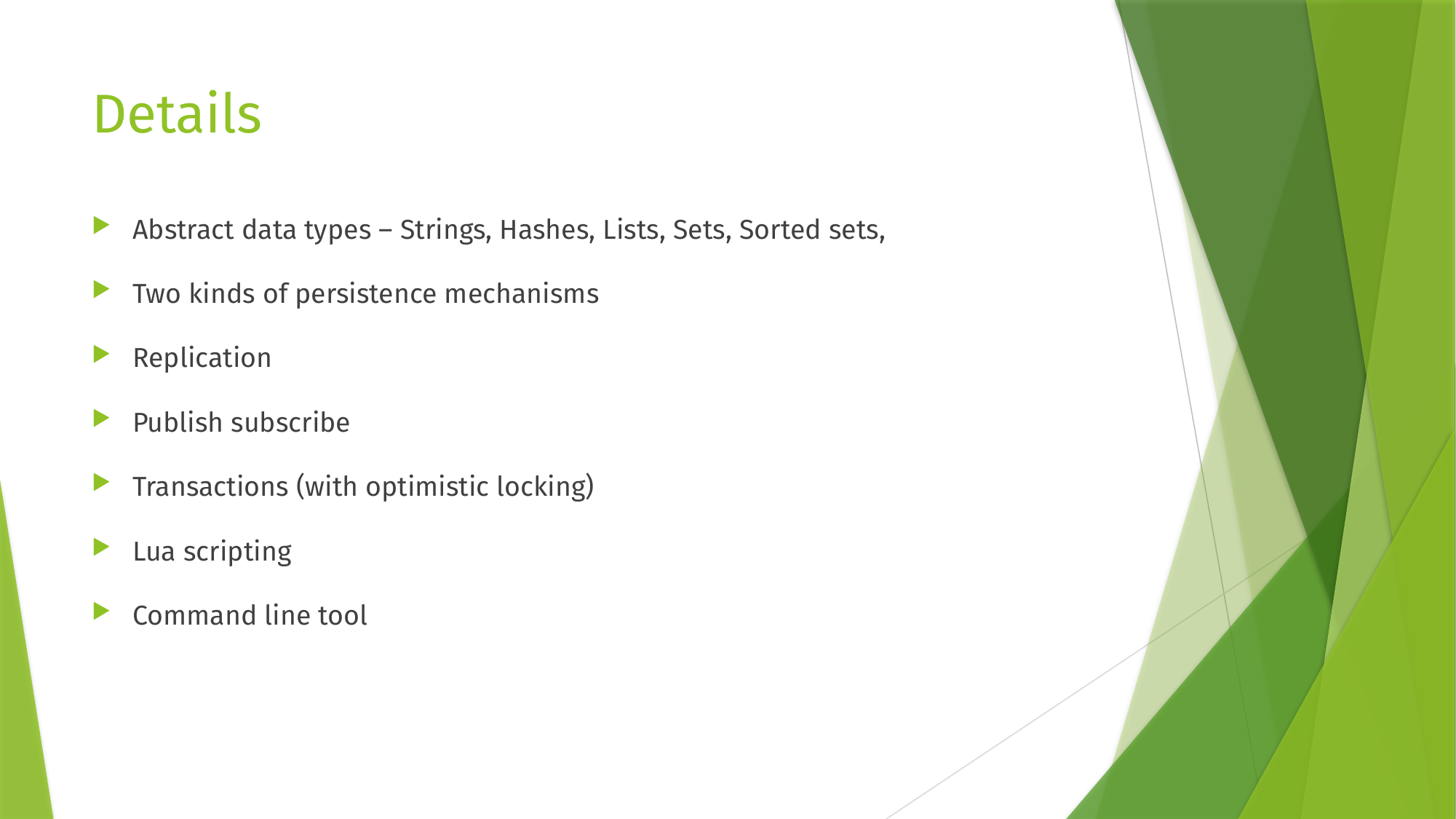

# Details
Abstract data types – Strings, Hashes, Lists, Sets, Sorted sets,
Two kinds of persistence mechanisms
Replication
Publish subscribe
Transactions (with optimistic locking)
Lua scripting
Command line tool